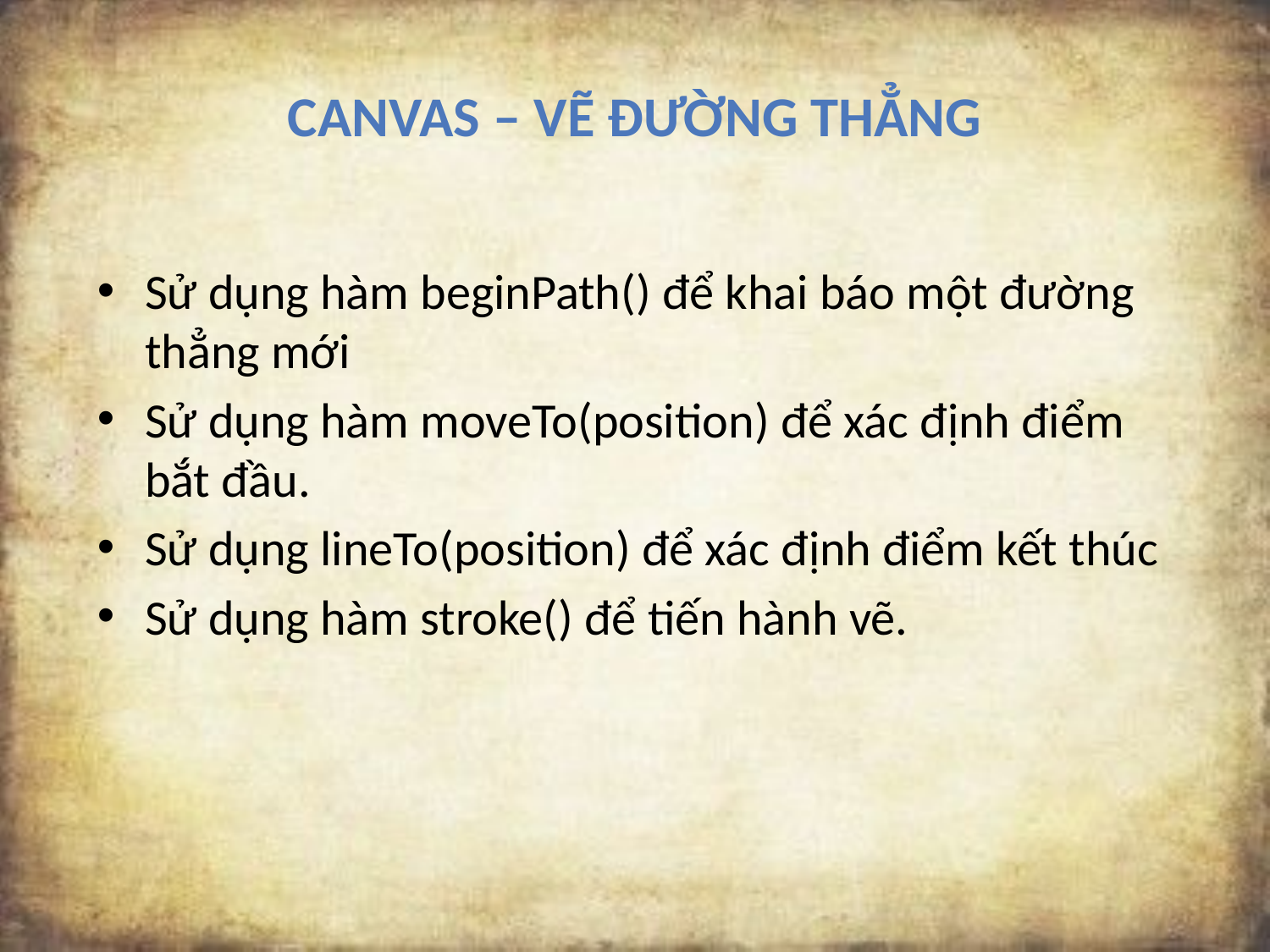

Canvas – Vẽ đường thẳng
Sử dụng hàm beginPath() để khai báo một đường thẳng mới
Sử dụng hàm moveTo(position) để xác định điểm bắt đầu.
Sử dụng lineTo(position) để xác định điểm kết thúc
Sử dụng hàm stroke() để tiến hành vẽ.